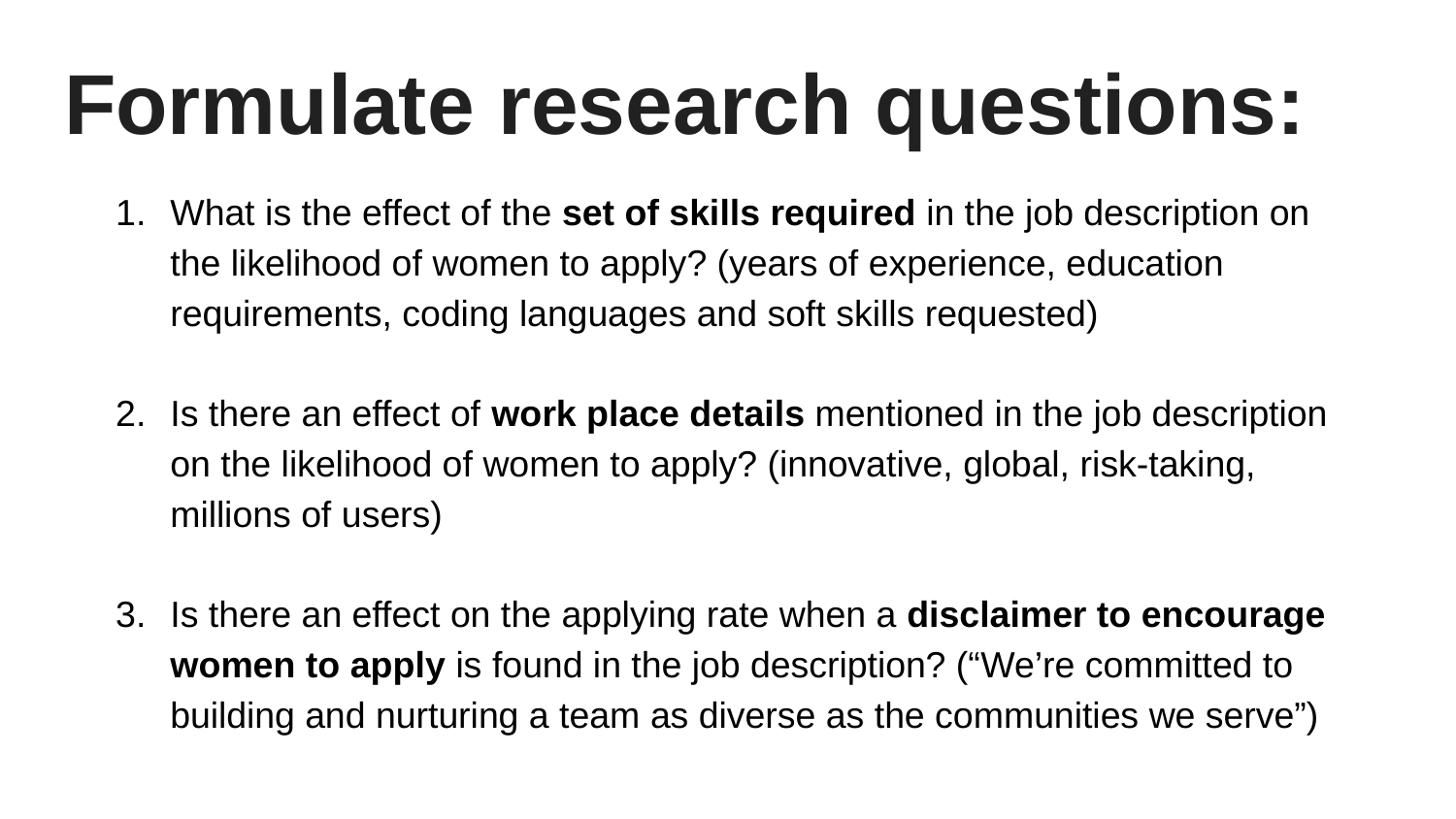

# Formulate research questions:
What is the effect of the set of skills required in the job description on the likelihood of women to apply? (years of experience, education requirements, coding languages and soft skills requested)

Is there an effect of work place details mentioned in the job description on the likelihood of women to apply? (innovative, global, risk-taking, millions of users)

Is there an effect on the applying rate when a disclaimer to encourage women to apply is found in the job description? (“We’re committed to building and nurturing a team as diverse as the communities we serve”)